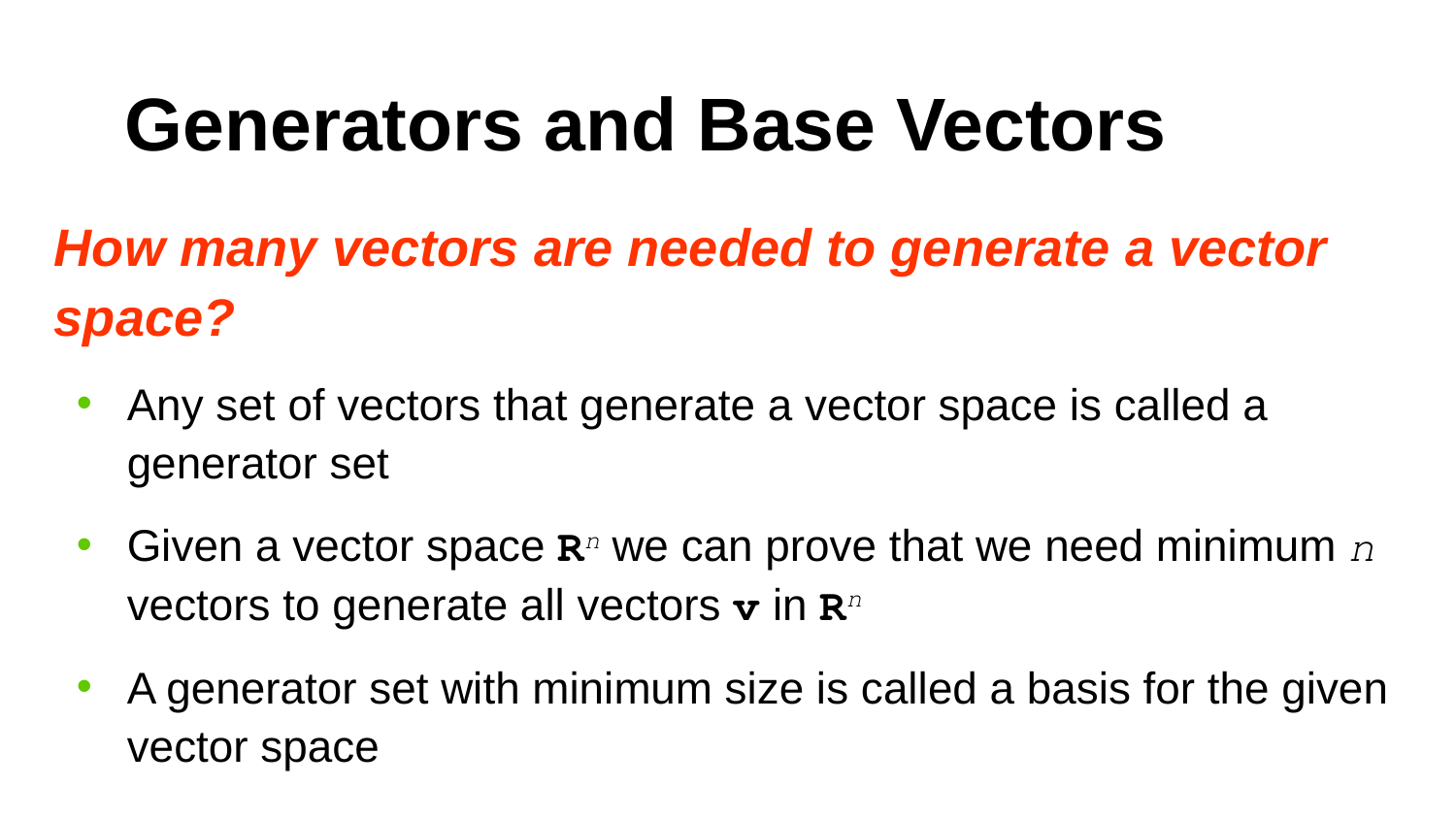

# Generators and Base Vectors
How many vectors are needed to generate a vector space?
Any set of vectors that generate a vector space is called a generator set
Given a vector space Rn we can prove that we need minimum n vectors to generate all vectors v in Rn
A generator set with minimum size is called a basis for the given vector space